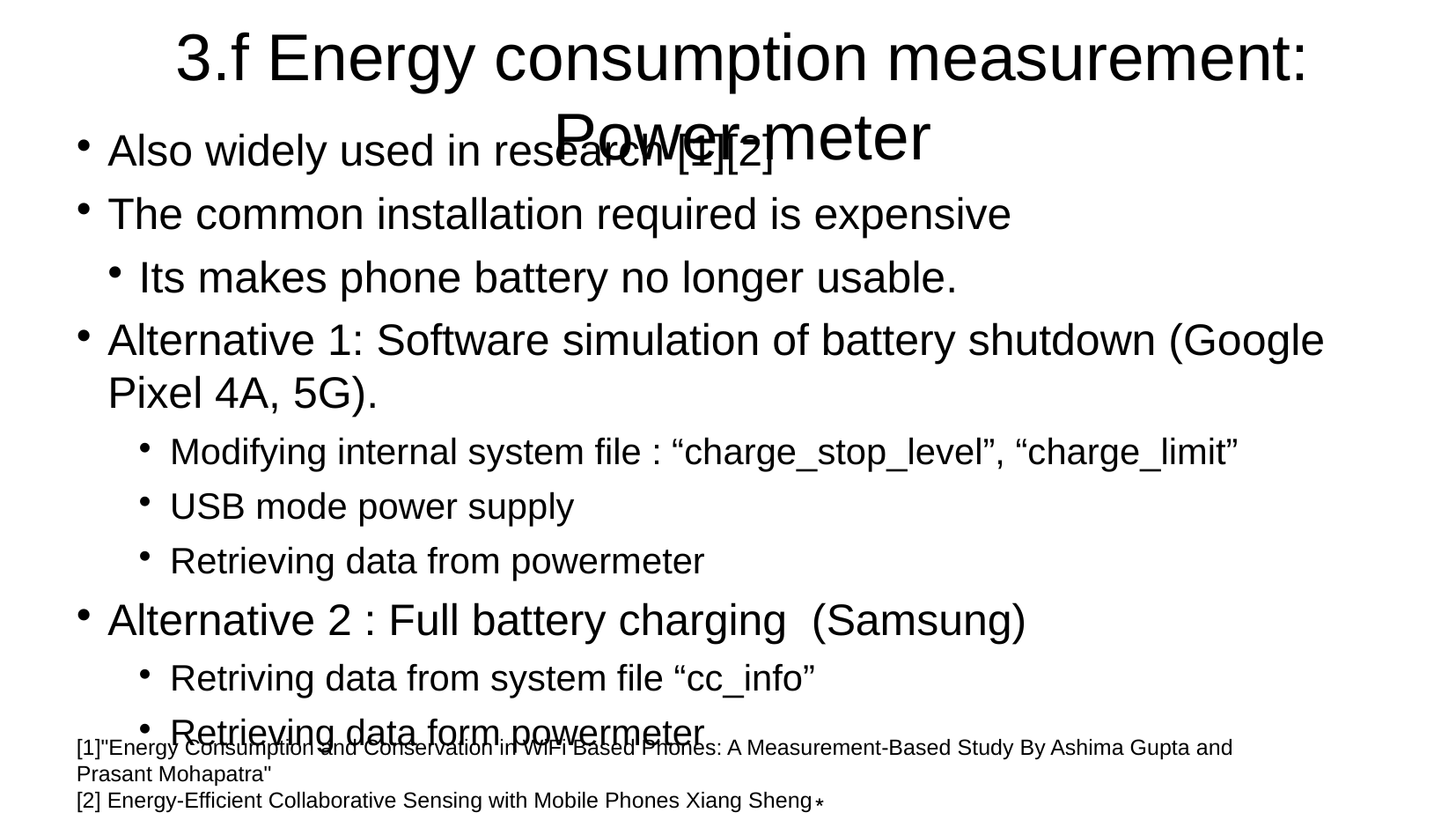

# 3.f Energy consumption measurement: Power-meter
Also widely used in research [1][2]
The common installation required is expensive
Its makes phone battery no longer usable.
Alternative 1: Software simulation of battery shutdown (Google Pixel 4A, 5G).
Modifying internal system file : “charge_stop_level”, “charge_limit”
USB mode power supply
Retrieving data from powermeter
Alternative 2 : Full battery charging  (Samsung)
Retriving data from system file “cc_info”
Retrieving data form powermeter

[1]"Energy Consumption and Conservation in WiFi Based Phones: A Measurement-Based Study By Ashima Gupta and Prasant Mohapatra"
[2] Energy-Efficient Collaborative Sensing with Mobile Phones Xiang Sheng∗